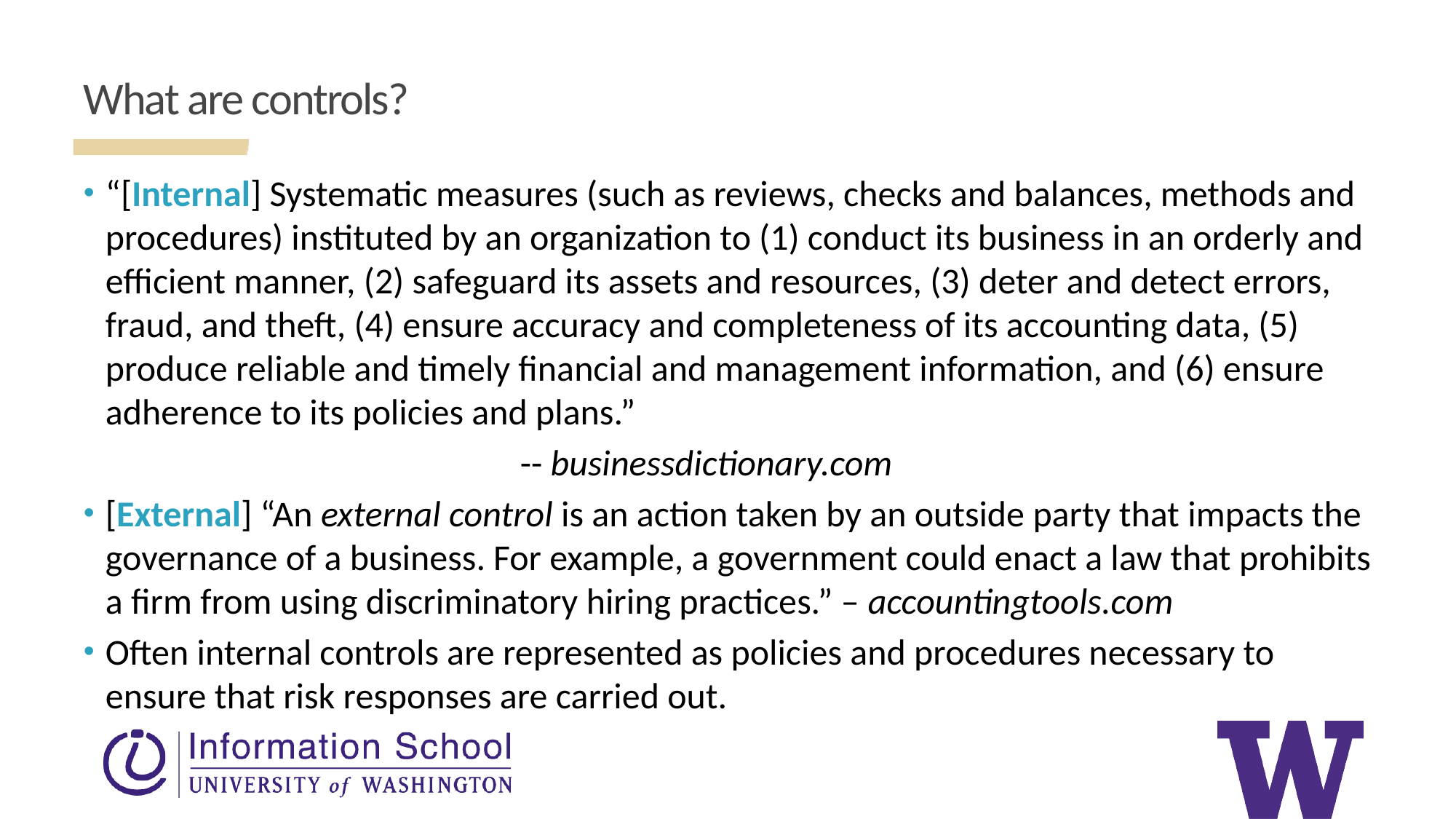

24
# What are controls?
“[Internal] Systematic measures (such as reviews, checks and balances, methods and procedures) instituted by an organization to (1) conduct its business in an orderly and efficient manner, (2) safeguard its assets and resources, (3) deter and detect errors, fraud, and theft, (4) ensure accuracy and completeness of its accounting data, (5) produce reliable and timely financial and management information, and (6) ensure adherence to its policies and plans.”
				-- businessdictionary.com
[External] “An external control is an action taken by an outside party that impacts the governance of a business. For example, a government could enact a law that prohibits a firm from using discriminatory hiring practices.” – accountingtools.com
Often internal controls are represented as policies and procedures necessary to ensure that risk responses are carried out.